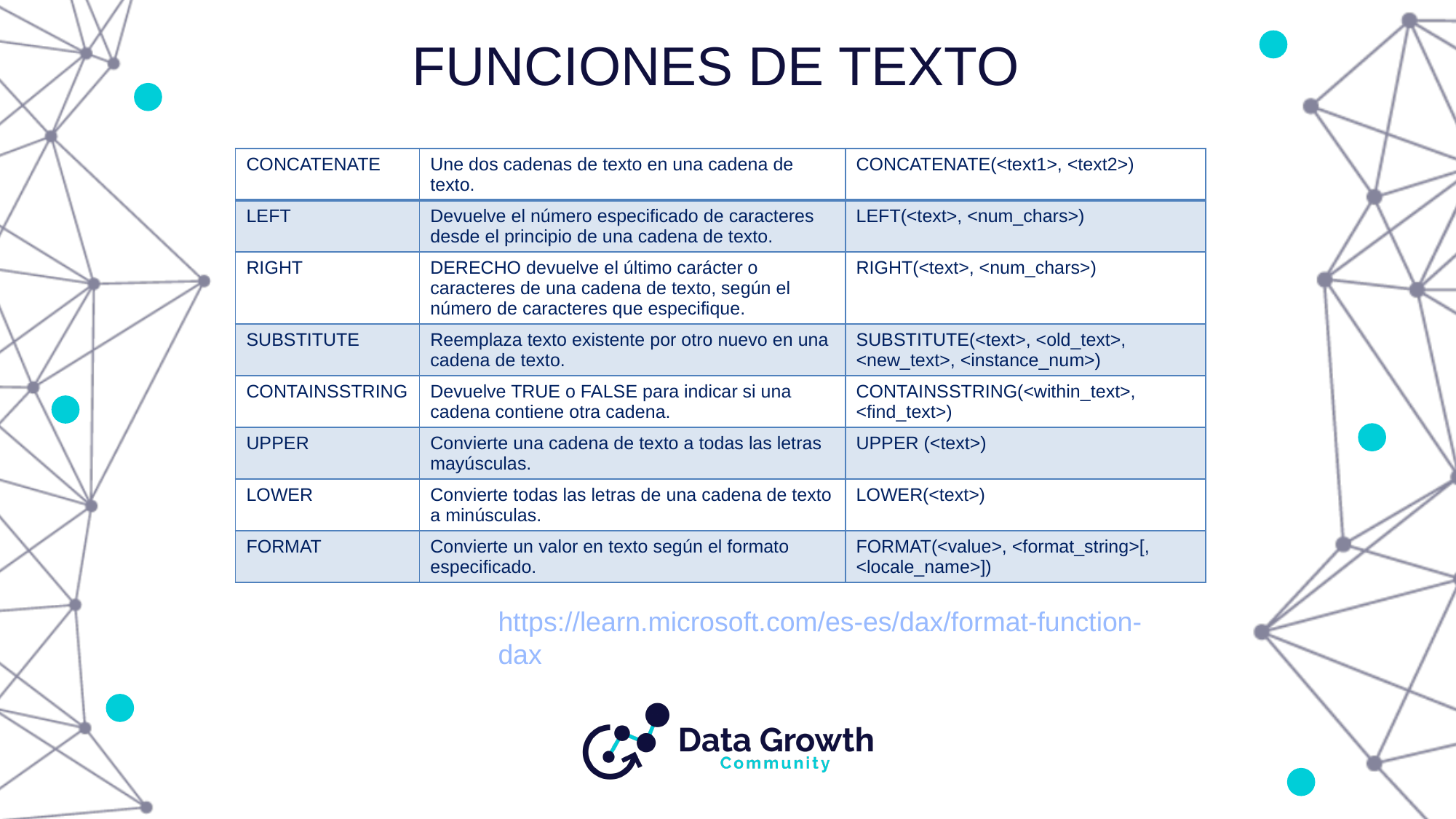

# FUNCIONES DE TEXTO
| CONCATENATE | Une dos cadenas de texto en una cadena de texto. | CONCATENATE(<text1>, <text2>) |
| --- | --- | --- |
| LEFT | Devuelve el número especificado de caracteres desde el principio de una cadena de texto. | LEFT(<text>, <num\_chars>) |
| RIGHT | DERECHO devuelve el último carácter o caracteres de una cadena de texto, según el número de caracteres que especifique. | RIGHT(<text>, <num\_chars>) |
| SUBSTITUTE | Reemplaza texto existente por otro nuevo en una cadena de texto. | SUBSTITUTE(<text>, <old\_text>, <new\_text>, <instance\_num>) |
| CONTAINSSTRING | Devuelve TRUE o FALSE para indicar si una cadena contiene otra cadena. | CONTAINSSTRING(<within\_text>, <find\_text>) |
| UPPER | Convierte una cadena de texto a todas las letras mayúsculas. | UPPER (<text>) |
| LOWER | Convierte todas las letras de una cadena de texto a minúsculas. | LOWER(<text>) |
| FORMAT | Convierte un valor en texto según el formato especificado. | FORMAT(<value>, <format\_string>[, <locale\_name>]) |

https://learn.microsoft.com/es-es/dax/format-function-dax